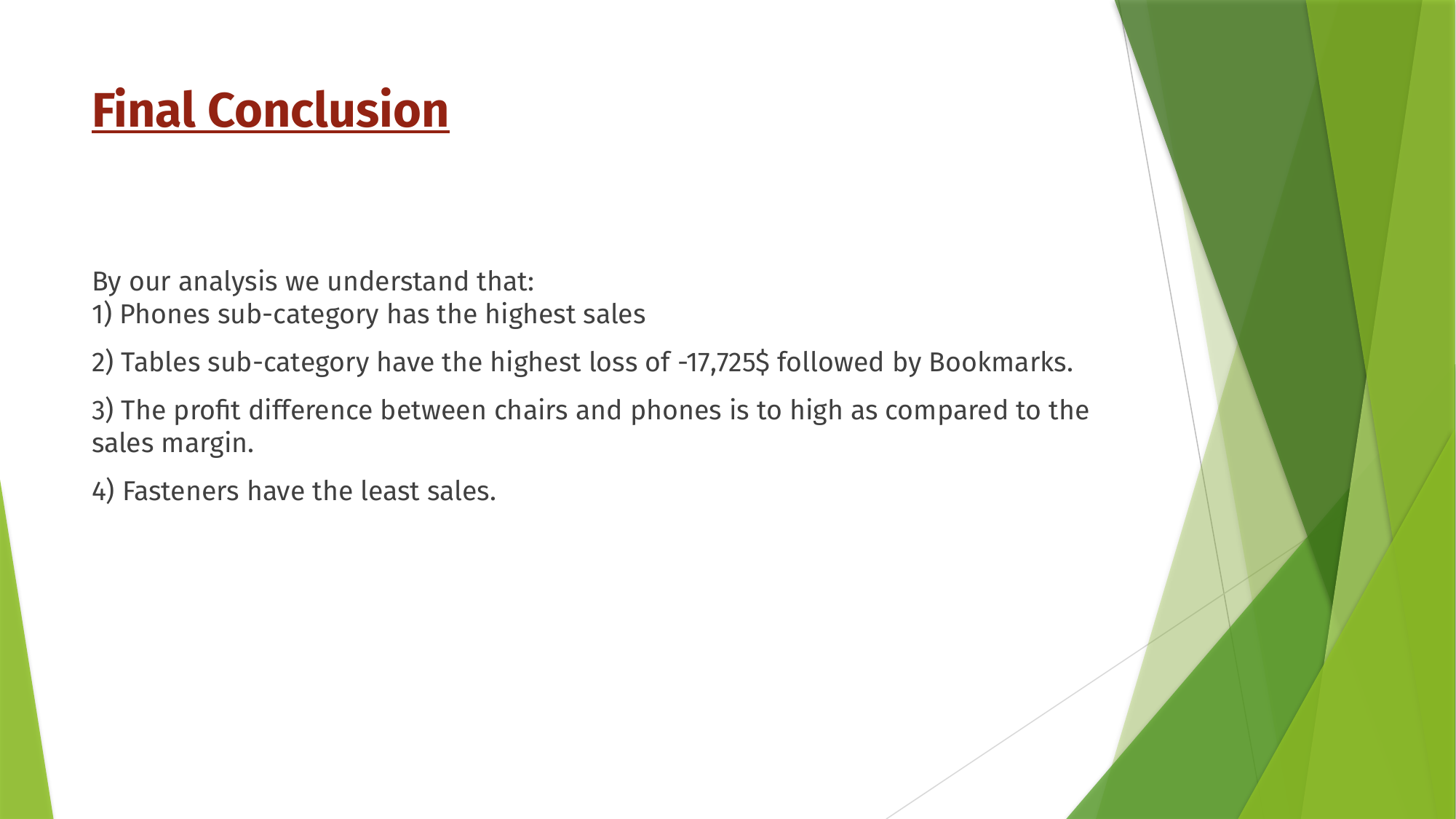

# Final Conclusion
By our analysis we understand that:
1) Phones sub-category has the highest sales
2) Tables sub-category have the highest loss of -17,725$ followed by Bookmarks.
3) The profit difference between chairs and phones is to high as compared to the sales margin.
4) Fasteners have the least sales.